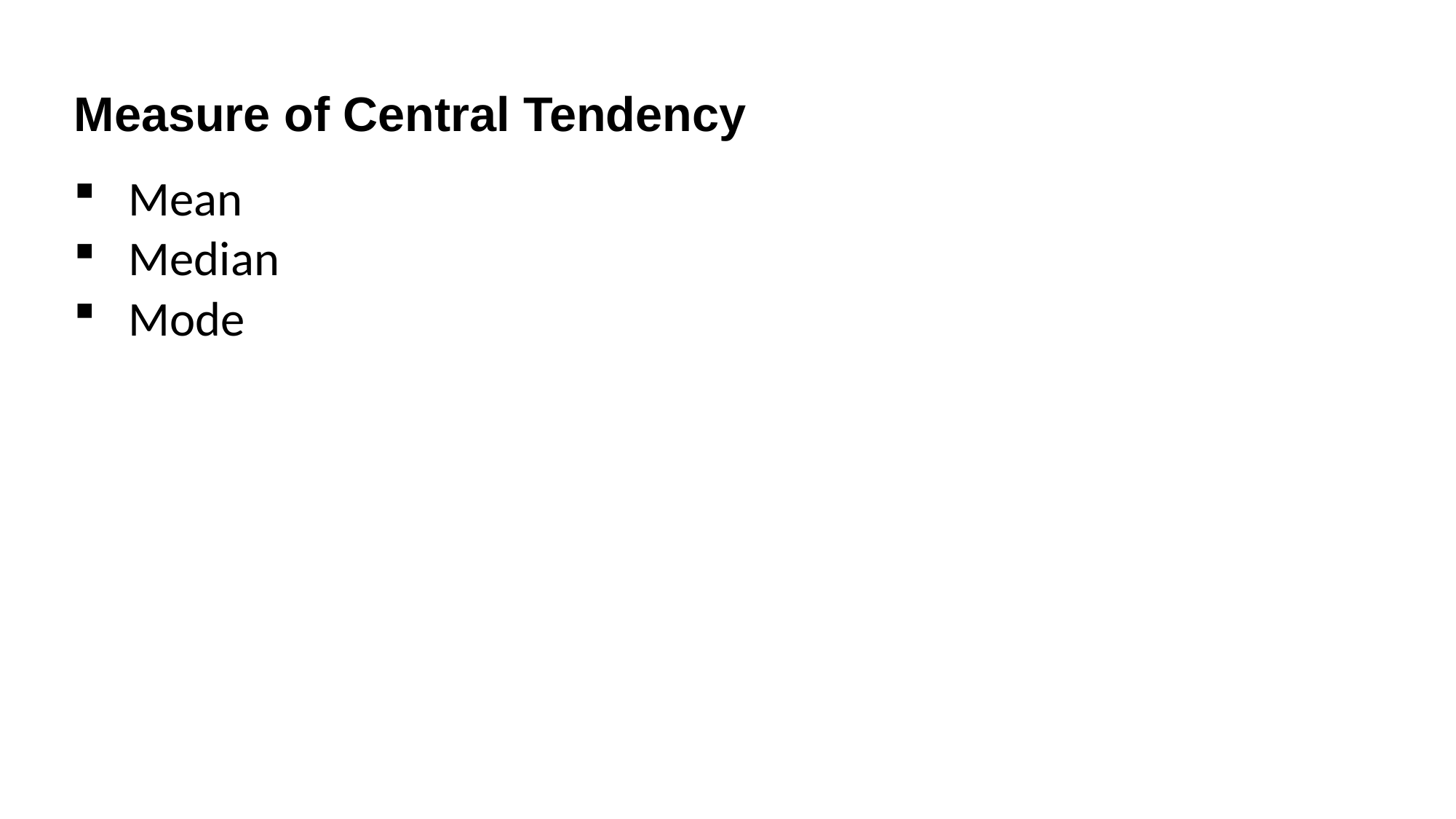

# Measure of Central Tendency
Mean
Median
Mode